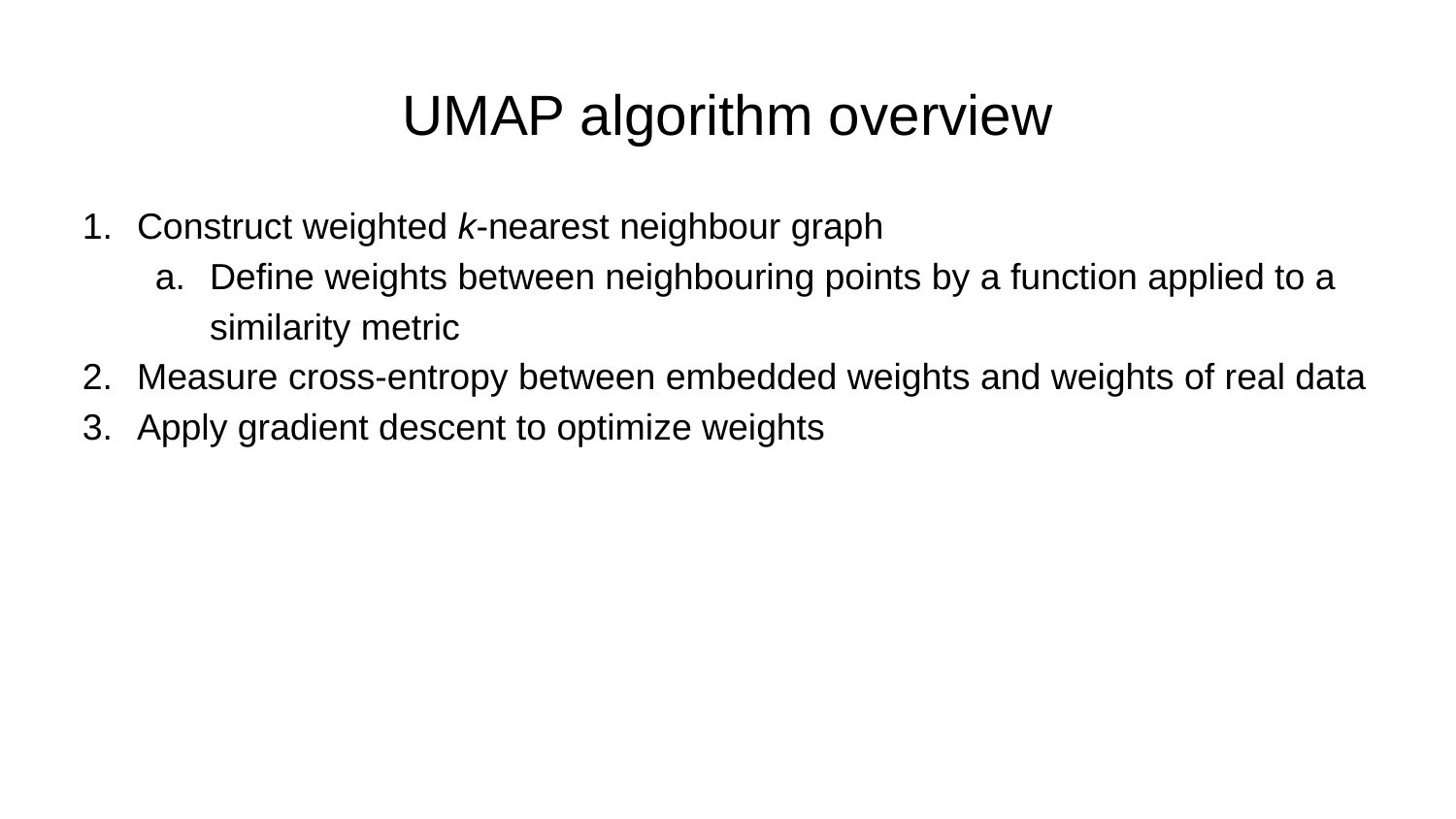

# UMAP algorithm overview
Construct weighted k-nearest neighbour graph
Define weights between neighbouring points by a function applied to a similarity metric
Measure cross-entropy between embedded weights and weights of real data
Apply gradient descent to optimize weights